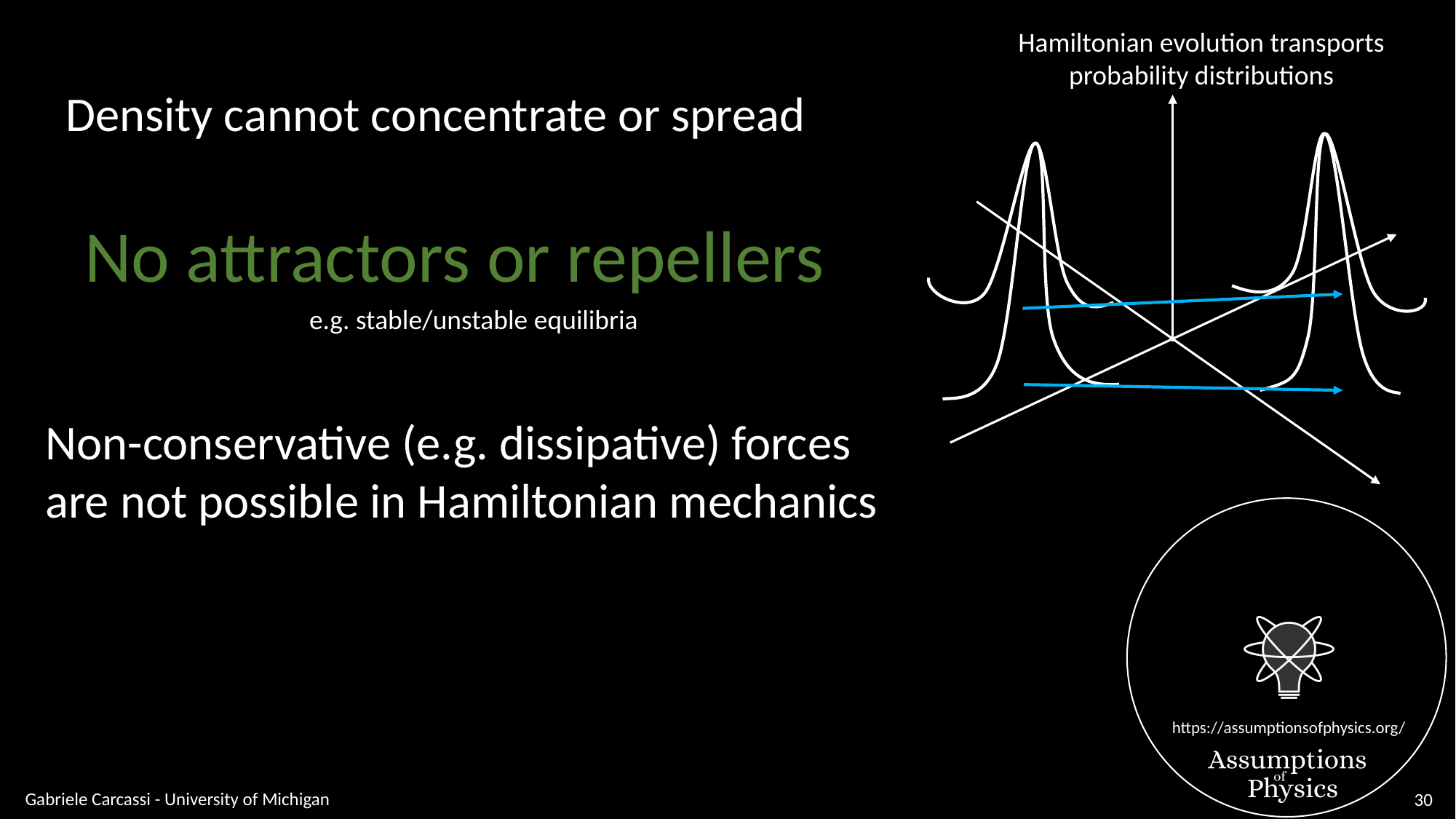

Hamiltonian evolution transports
probability distributions
Density cannot concentrate or spread

No attractors or repellers
e.g. stable/unstable equilibria
Non-conservative (e.g. dissipative) forces
are not possible in Hamiltonian mechanics
Gabriele Carcassi - University of Michigan
30